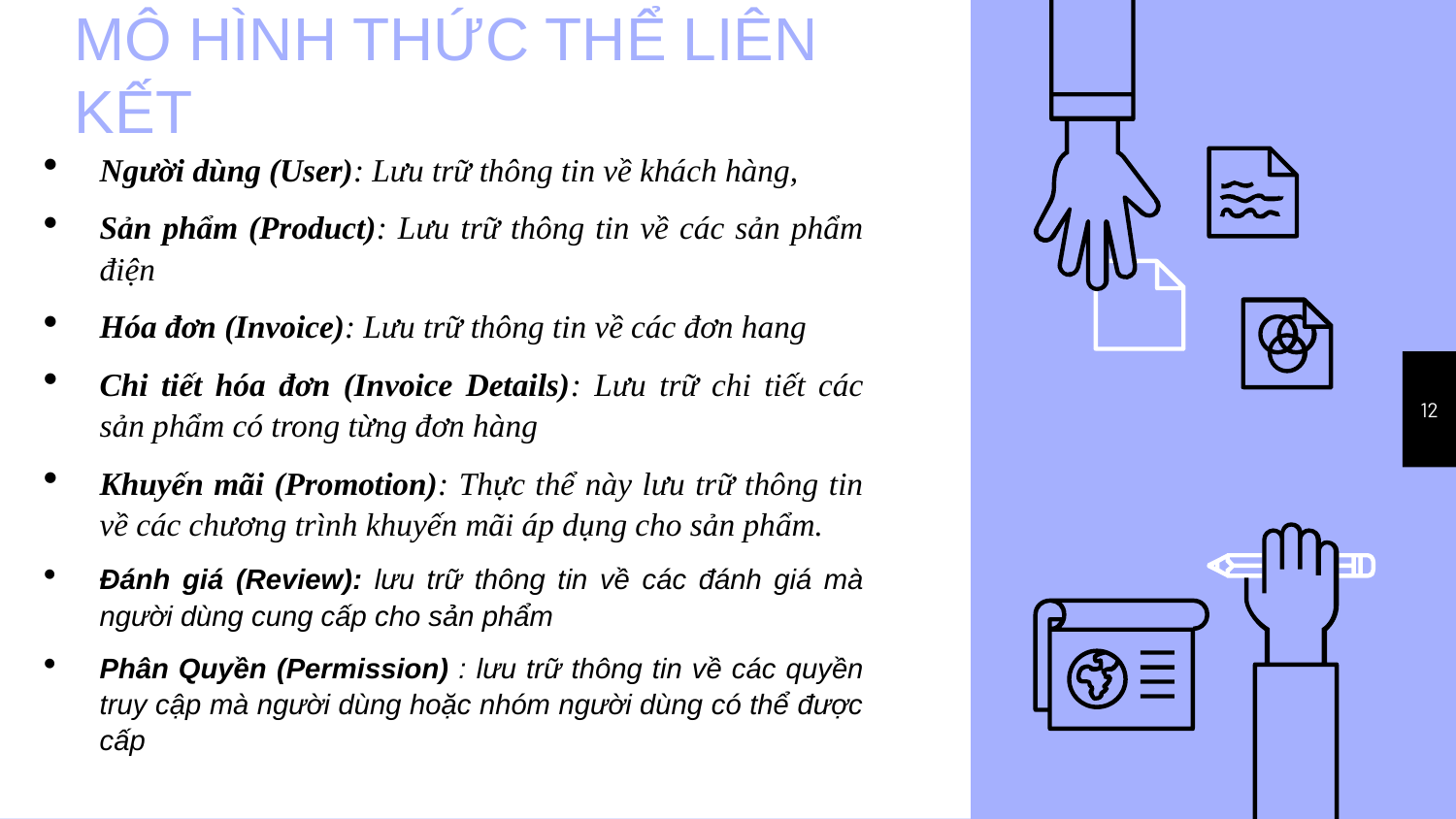

# MÔ HÌNH THỨC THỂ LIÊN KẾT
Người dùng (User): Lưu trữ thông tin về khách hàng,
Sản phẩm (Product): Lưu trữ thông tin về các sản phẩm điện
Hóa đơn (Invoice): Lưu trữ thông tin về các đơn hang
Chi tiết hóa đơn (Invoice Details): Lưu trữ chi tiết các sản phẩm có trong từng đơn hàng
Khuyến mãi (Promotion): Thực thể này lưu trữ thông tin về các chương trình khuyến mãi áp dụng cho sản phẩm.
Đánh giá (Review): lưu trữ thông tin về các đánh giá mà người dùng cung cấp cho sản phẩm
Phân Quyền (Permission) : lưu trữ thông tin về các quyền truy cập mà người dùng hoặc nhóm người dùng có thể được cấp

12